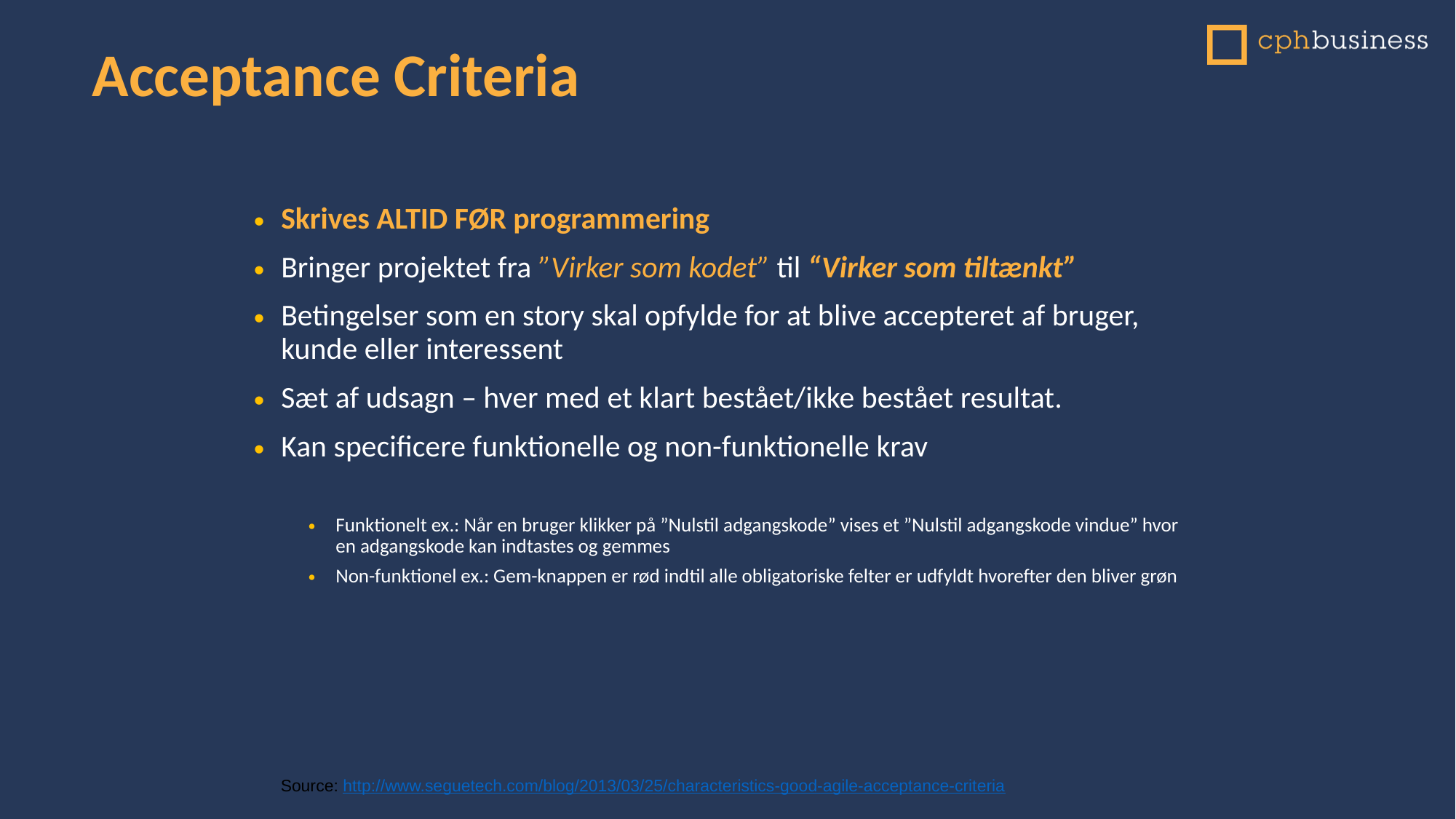

Acceptance Criteria
Skrives ALTID FØR programmering
Bringer projektet fra ”Virker som kodet” til “Virker som tiltænkt”
Betingelser som en story skal opfylde for at blive accepteret af bruger, kunde eller interessent
Sæt af udsagn – hver med et klart bestået/ikke bestået resultat.
Kan specificere funktionelle og non-funktionelle krav

Funktionelt ex.: Når en bruger klikker på ”Nulstil adgangskode” vises et ”Nulstil adgangskode vindue” hvor en adgangskode kan indtastes og gemmes
Non-funktionel ex.: Gem-knappen er rød indtil alle obligatoriske felter er udfyldt hvorefter den bliver grøn

Source: http://www.seguetech.com/blog/2013/03/25/characteristics-good-agile-acceptance-criteria